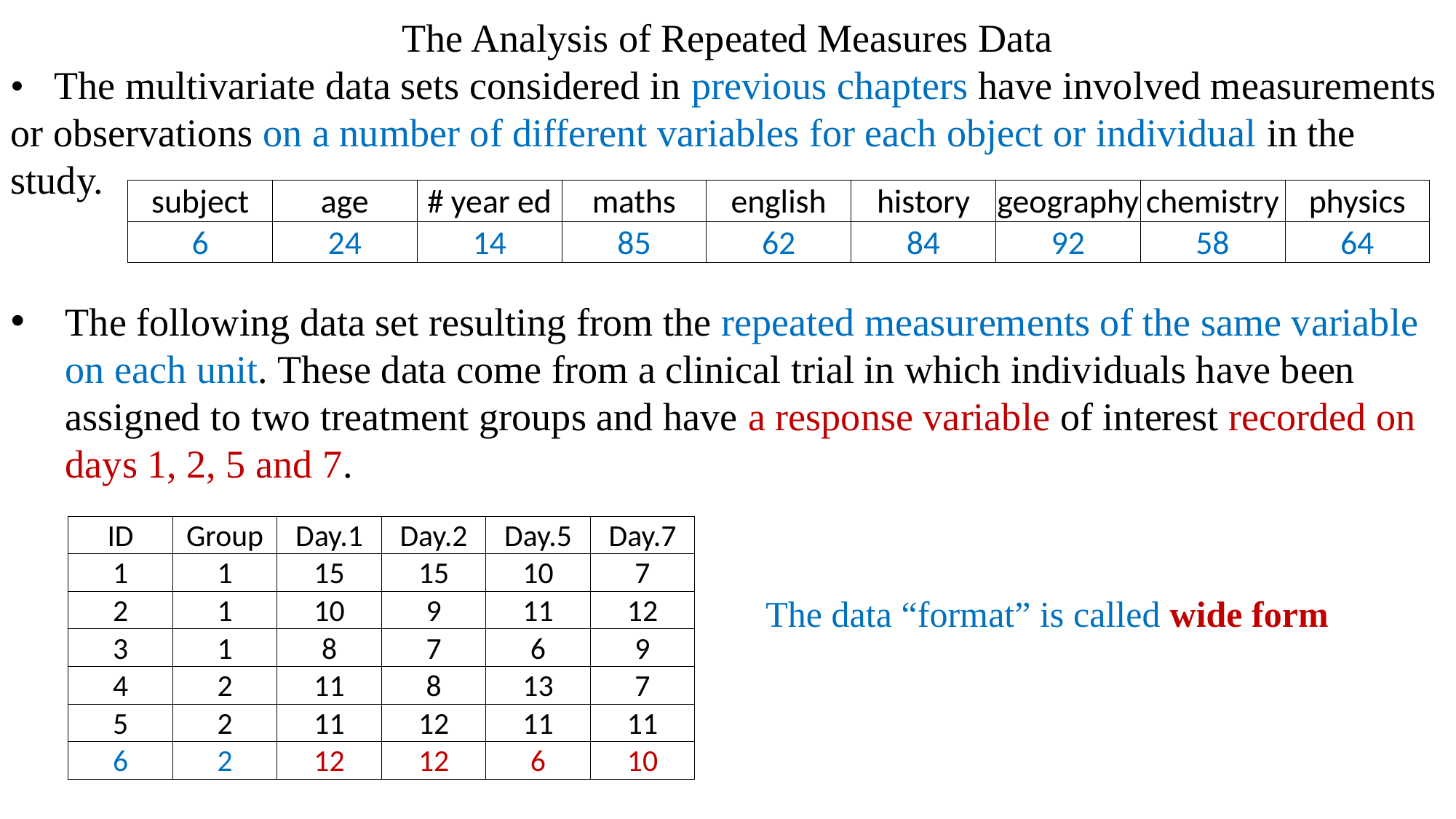

The Analysis of Repeated Measures Data
•   The multivariate data sets considered in previous chapters have involved measurements or observations on a number of different variables for each object or individual in the study.

The following data set resulting from the repeated measurements of the same variable on each unit. These data come from a clinical trial in which individuals have been assigned to two treatment groups and have a response variable of interest recorded on days 1, 2, 5 and 7.
| subject | age | # year ed | maths | english | history | geography | chemistry | physics |
| --- | --- | --- | --- | --- | --- | --- | --- | --- |
| 6 | 24 | 14 | 85 | 62 | 84 | 92 | 58 | 64 |
| ID | Group | Day.1 | Day.2 | Day.5 | Day.7 |
| --- | --- | --- | --- | --- | --- |
| 1 | 1 | 15 | 15 | 10 | 7 |
| 2 | 1 | 10 | 9 | 11 | 12 |
| 3 | 1 | 8 | 7 | 6 | 9 |
| 4 | 2 | 11 | 8 | 13 | 7 |
| 5 | 2 | 11 | 12 | 11 | 11 |
| 6 | 2 | 12 | 12 | 6 | 10 |
The data “format” is called wide form